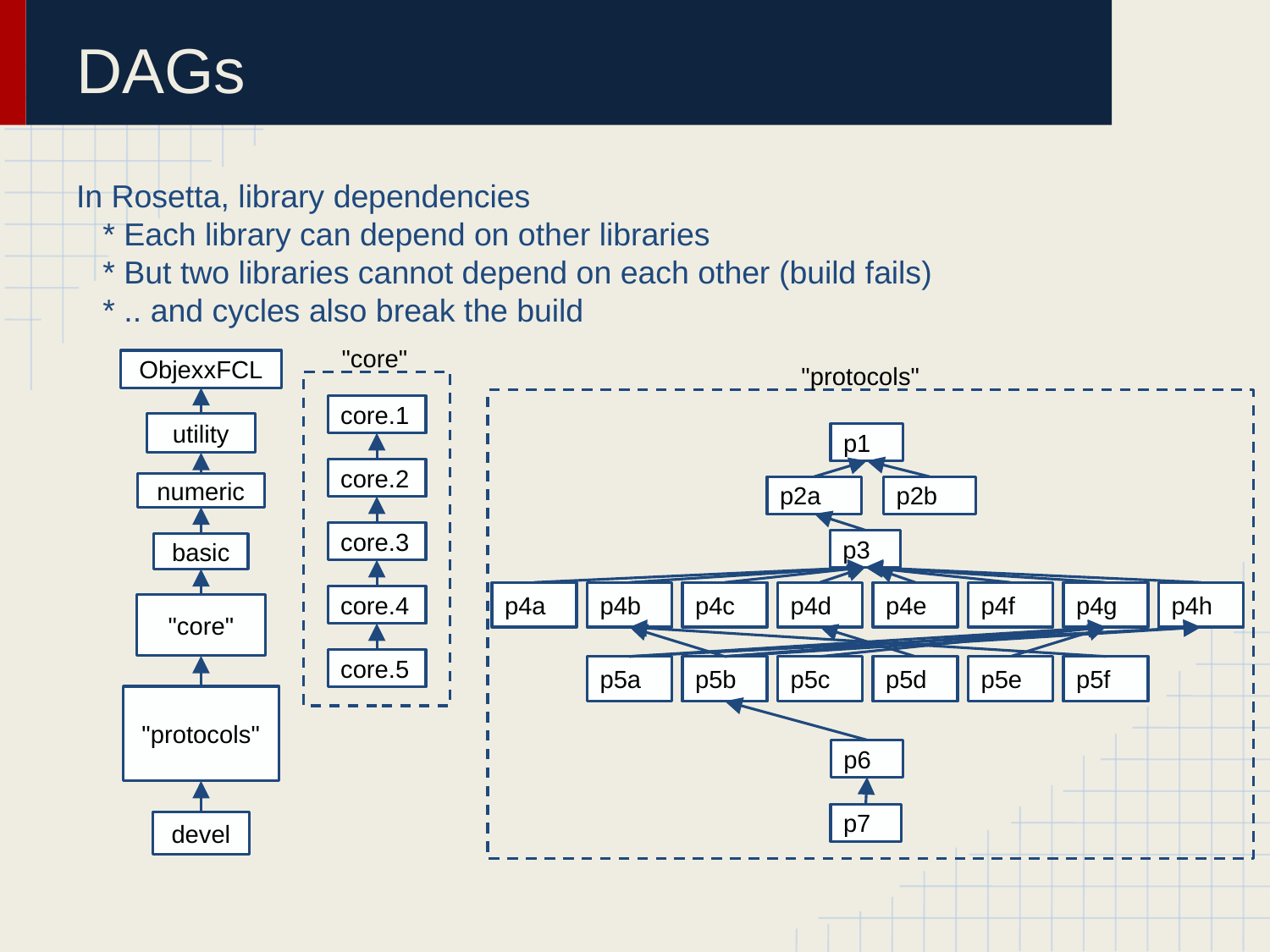

# DAGs
In Rosetta, library dependencies
   * Each library can depend on other libraries
   * But two libraries cannot depend on each other (build fails)
   * .. and cycles also break the build

"core"
"protocols"
ObjexxFCL
utility
numeric
basic
"core"
"protocols"
devel

p1
p2a
p2b
p3
p4a
p4b
p4c
p4d
p4e
p4f
p4g
p4h
p5a
p5b
p5c
p5d
p5e
p5f
p6
p7
core.1
core.2
core.3
core.4
core.5